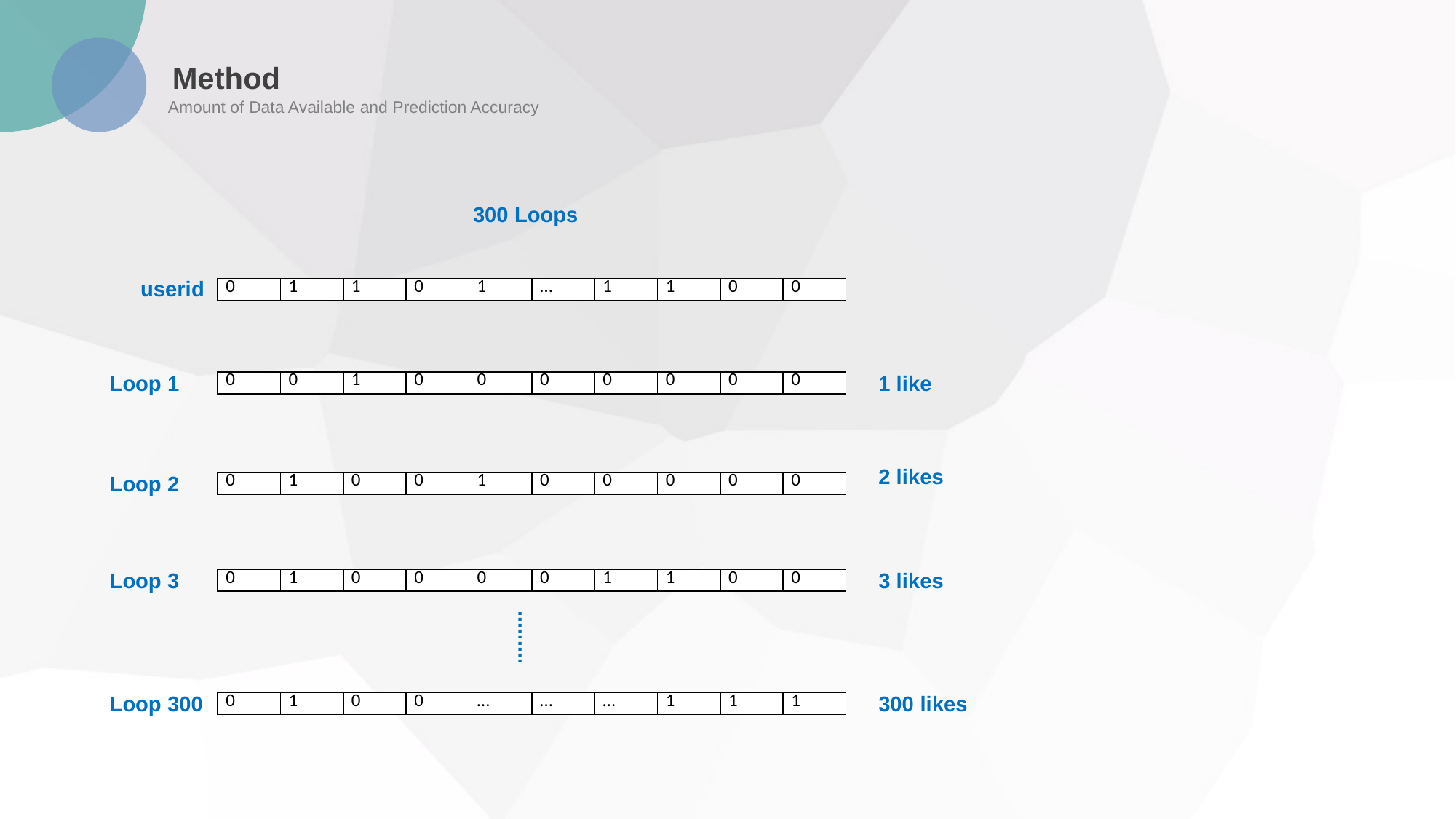

Method
Amount of Data Available and Prediction Accuracy
300 Loops
userid
| 0 | 1 | 1 | 0 | 1 | … | 1 | 1 | 0 | 0 |
| --- | --- | --- | --- | --- | --- | --- | --- | --- | --- |
1 like
Loop 1
| 0 | 0 | 1 | 0 | 0 | 0 | 0 | 0 | 0 | 0 |
| --- | --- | --- | --- | --- | --- | --- | --- | --- | --- |
2 likes
Loop 2
| 0 | 1 | 0 | 0 | 1 | 0 | 0 | 0 | 0 | 0 |
| --- | --- | --- | --- | --- | --- | --- | --- | --- | --- |
3 likes
Loop 3
.........
| 0 | 1 | 0 | 0 | 0 | 0 | 1 | 1 | 0 | 0 |
| --- | --- | --- | --- | --- | --- | --- | --- | --- | --- |
300 likes
Loop 300
| 0 | 1 | 0 | 0 | … | … | … | 1 | 1 | 1 |
| --- | --- | --- | --- | --- | --- | --- | --- | --- | --- |